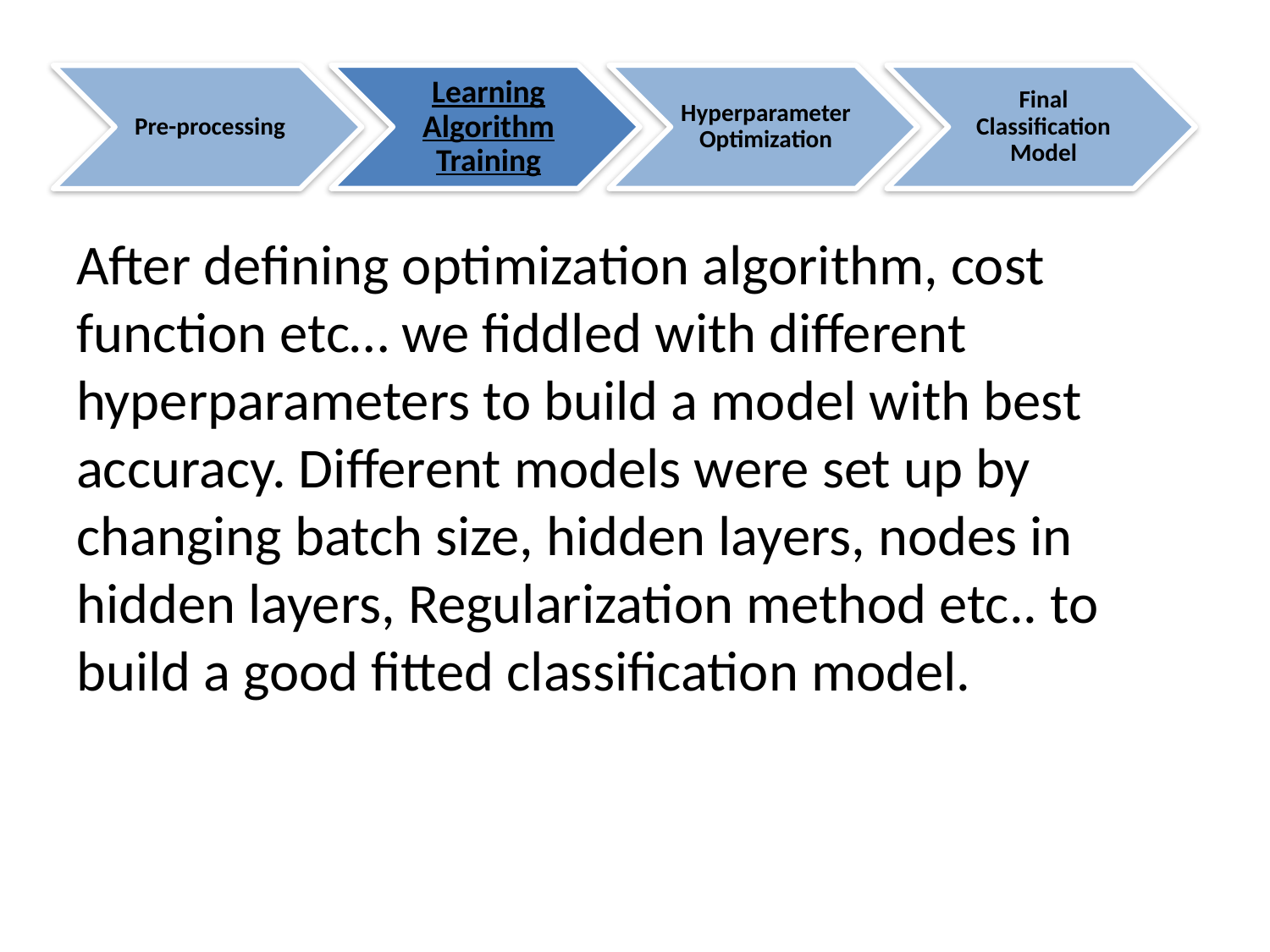

Learning Algorithm Training

Hyperparameter Optimization

Final Classification Model

Pre-processing
After defining optimization algorithm, cost function etc… we fiddled with different hyperparameters to build a model with best accuracy. Different models were set up by changing batch size, hidden layers, nodes in hidden layers, Regularization method etc.. to build a good fitted classification model.